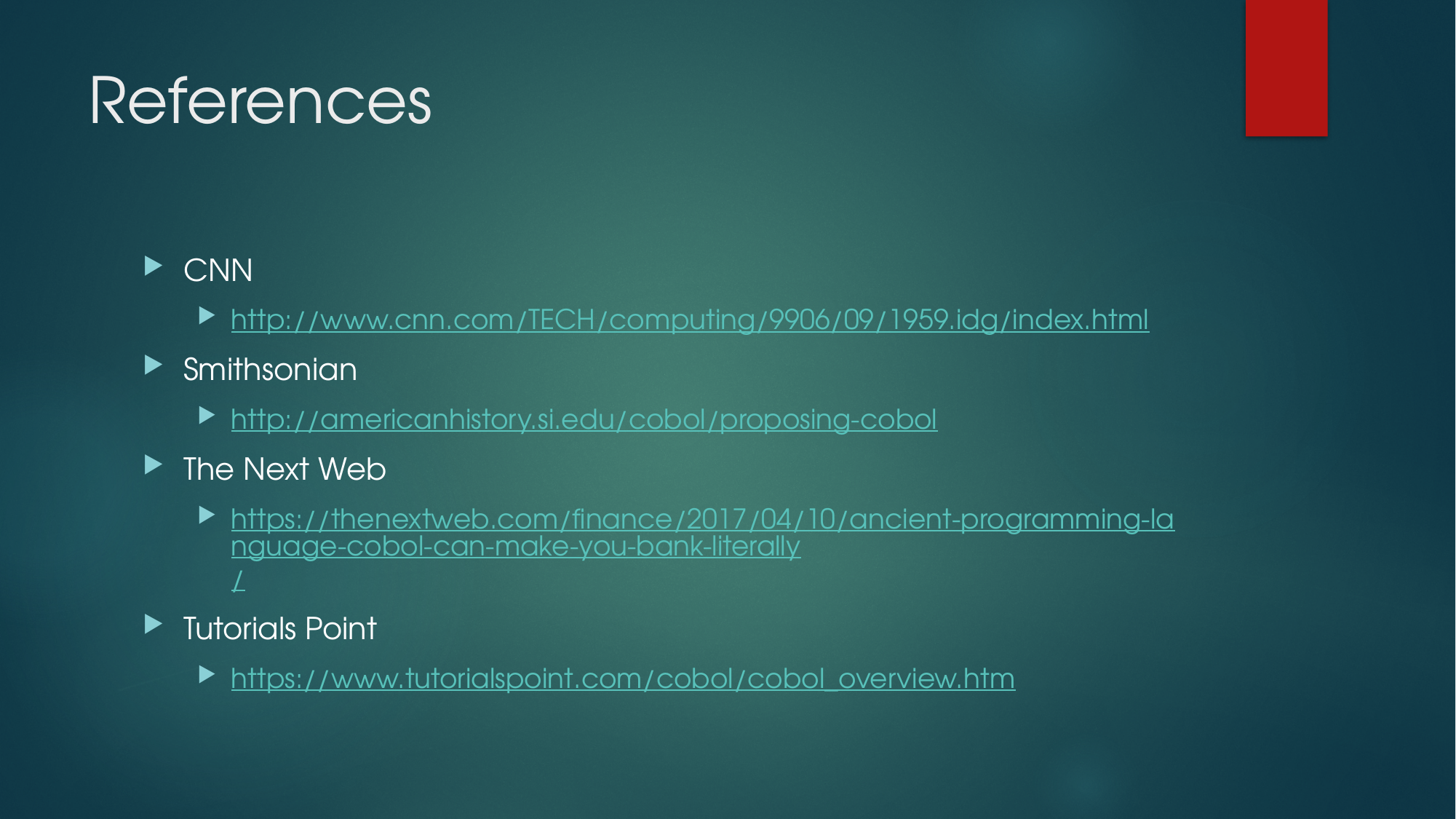

# References
CNN
http://www.cnn.com/TECH/computing/9906/09/1959.idg/index.html
Smithsonian
http://americanhistory.si.edu/cobol/proposing-cobol
The Next Web
https://thenextweb.com/finance/2017/04/10/ancient-programming-language-cobol-can-make-you-bank-literally/
Tutorials Point
https://www.tutorialspoint.com/cobol/cobol_overview.htm